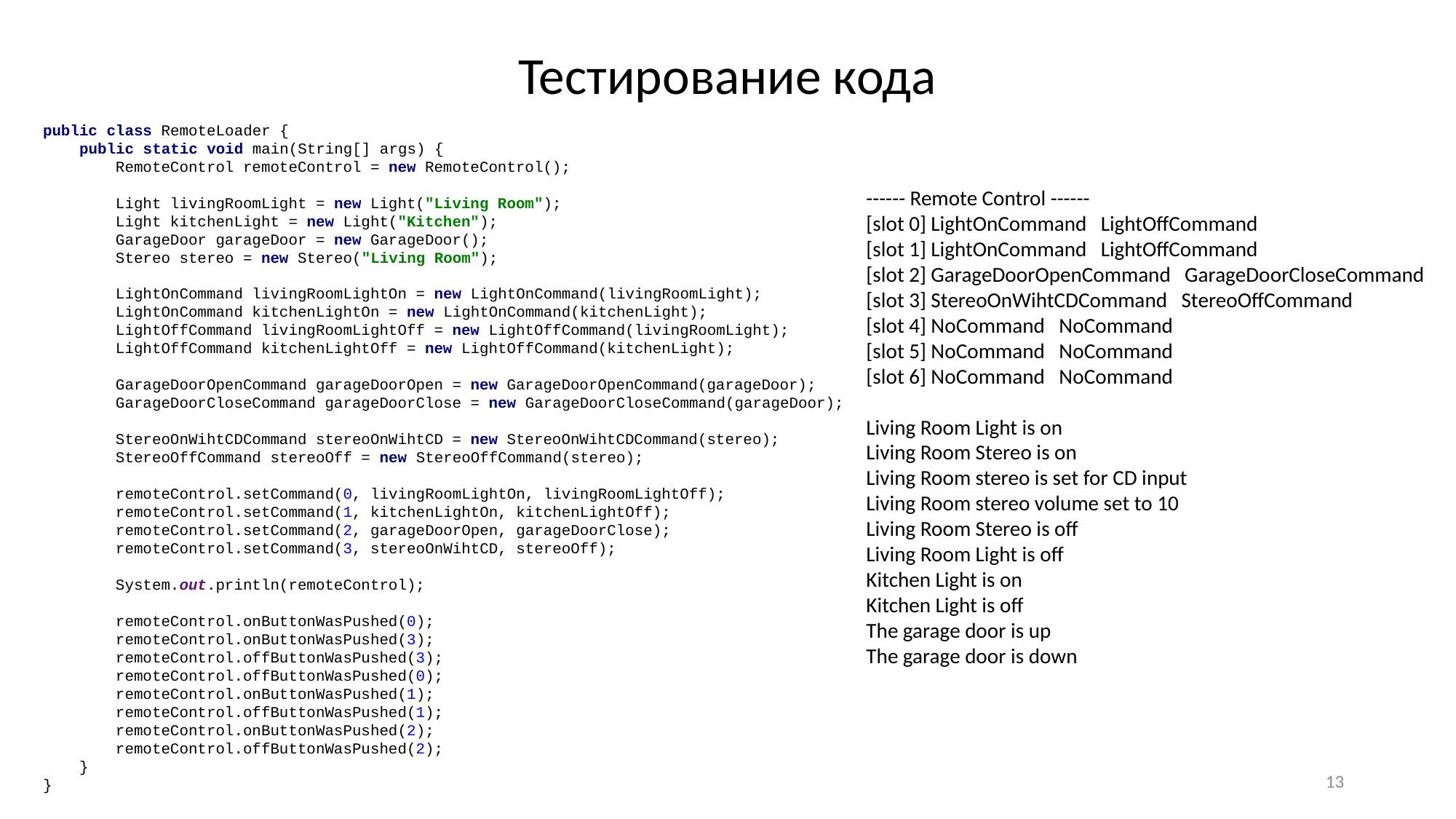

# Тестирование кода
public class RemoteLoader {
    public static void main(String[] args) {
        RemoteControl remoteControl = new RemoteControl();
        Light livingRoomLight = new Light("Living Room");
        Light kitchenLight = new Light("Kitchen");
        GarageDoor garageDoor = new GarageDoor();
        Stereo stereo = new Stereo("Living Room");
        LightOnCommand livingRoomLightOn = new LightOnCommand(livingRoomLight);
        LightOnCommand kitchenLightOn = new LightOnCommand(kitchenLight);
        LightOffCommand livingRoomLightOff = new LightOffCommand(livingRoomLight);
        LightOffCommand kitchenLightOff = new LightOffCommand(kitchenLight);
        GarageDoorOpenCommand garageDoorOpen = new GarageDoorOpenCommand(garageDoor);
        GarageDoorCloseCommand garageDoorClose = new GarageDoorCloseCommand(garageDoor);
        StereoOnWihtCDCommand stereoOnWihtCD = new StereoOnWihtCDCommand(stereo);
        StereoOffCommand stereoOff = new StereoOffCommand(stereo);
        remoteControl.setCommand(0, livingRoomLightOn, livingRoomLightOff);
        remoteControl.setCommand(1, kitchenLightOn, kitchenLightOff);
        remoteControl.setCommand(2, garageDoorOpen, garageDoorClose);
        remoteControl.setCommand(3, stereoOnWihtCD, stereoOff);
        System.out.println(remoteControl);
        remoteControl.onButtonWasPushed(0);
        remoteControl.onButtonWasPushed(3);
        remoteControl.offButtonWasPushed(3);
        remoteControl.offButtonWasPushed(0);
        remoteControl.onButtonWasPushed(1);
        remoteControl.offButtonWasPushed(1);
        remoteControl.onButtonWasPushed(2);
        remoteControl.offButtonWasPushed(2);
    }
}
------ Remote Control ------
[slot 0] LightOnCommand   LightOffCommand
[slot 1] LightOnCommand   LightOffCommand
[slot 2] GarageDoorOpenCommand   GarageDoorCloseCommand
[slot 3] StereoOnWihtCDCommand   StereoOffCommand
[slot 4] NoCommand   NoCommand
[slot 5] NoCommand   NoCommand
[slot 6] NoCommand   NoCommand

Living Room Light is on
Living Room Stereo is on
Living Room stereo is set for CD input
Living Room stereo volume set to 10
Living Room Stereo is off
Living Room Light is off
Kitchen Light is on
Kitchen Light is off
The garage door is up
The garage door is down
13